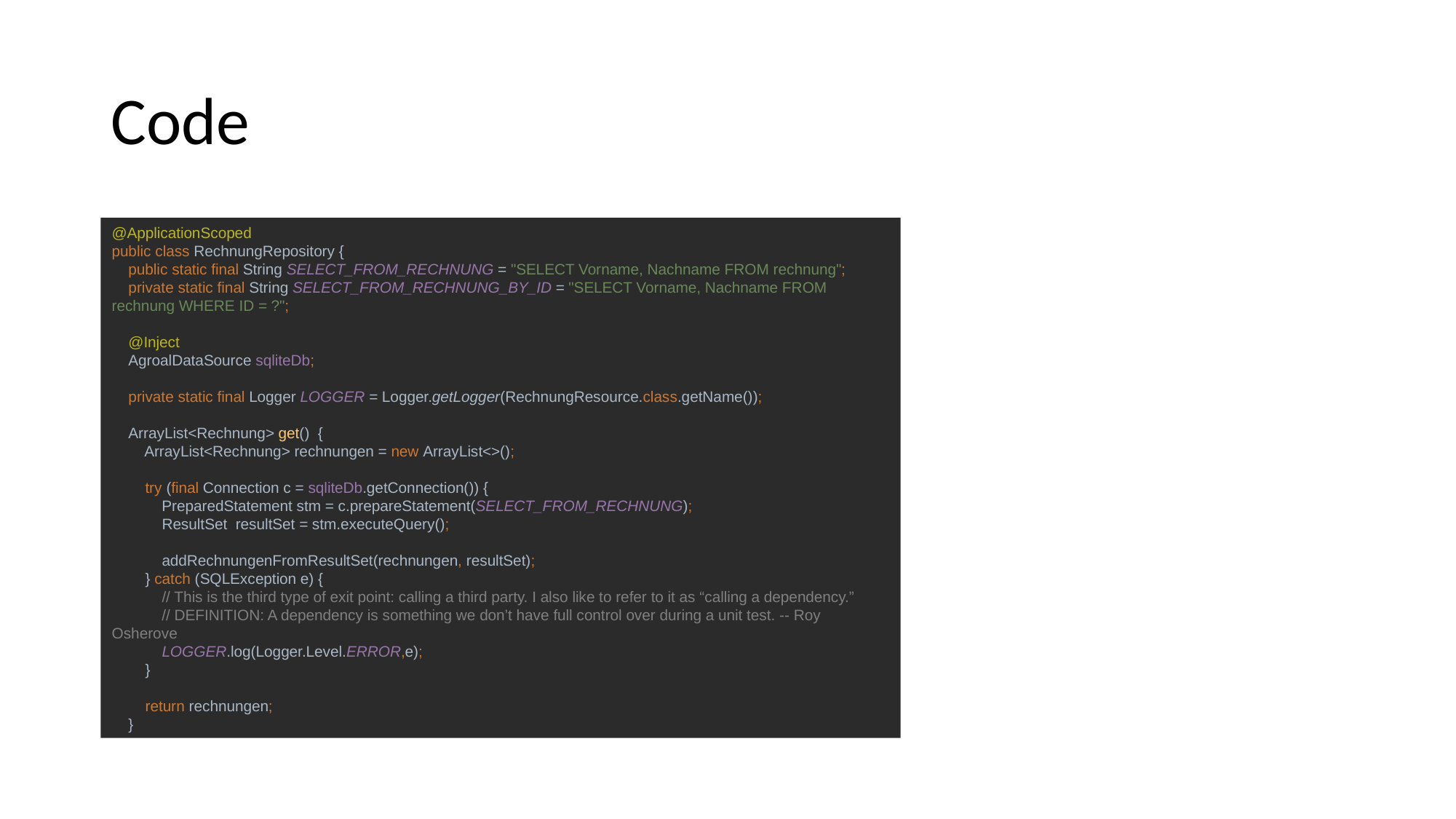

# Code
@ApplicationScoped
public class RechnungRepository {
    public static final String SELECT_FROM_RECHNUNG = "SELECT Vorname, Nachname FROM rechnung";
    private static final String SELECT_FROM_RECHNUNG_BY_ID = "SELECT Vorname, Nachname FROM rechnung WHERE ID = ?";
    @Inject
    AgroalDataSource sqliteDb;
    private static final Logger LOGGER = Logger.getLogger(RechnungResource.class.getName());
    ArrayList<Rechnung> get()  {
        ArrayList<Rechnung> rechnungen = new ArrayList<>();
        try (final Connection c = sqliteDb.getConnection()) {
            PreparedStatement stm = c.prepareStatement(SELECT_FROM_RECHNUNG);
            ResultSet  resultSet = stm.executeQuery();
            addRechnungenFromResultSet(rechnungen, resultSet);
        } catch (SQLException e) {
            // This is the third type of exit point: calling a third party. I also like to refer to it as “calling a dependency.”
            // DEFINITION: A dependency is something we don’t have full control over during a unit test. -- Roy Osherove
            LOGGER.log(Logger.Level.ERROR,e);
        }
        return rechnungen;
    }